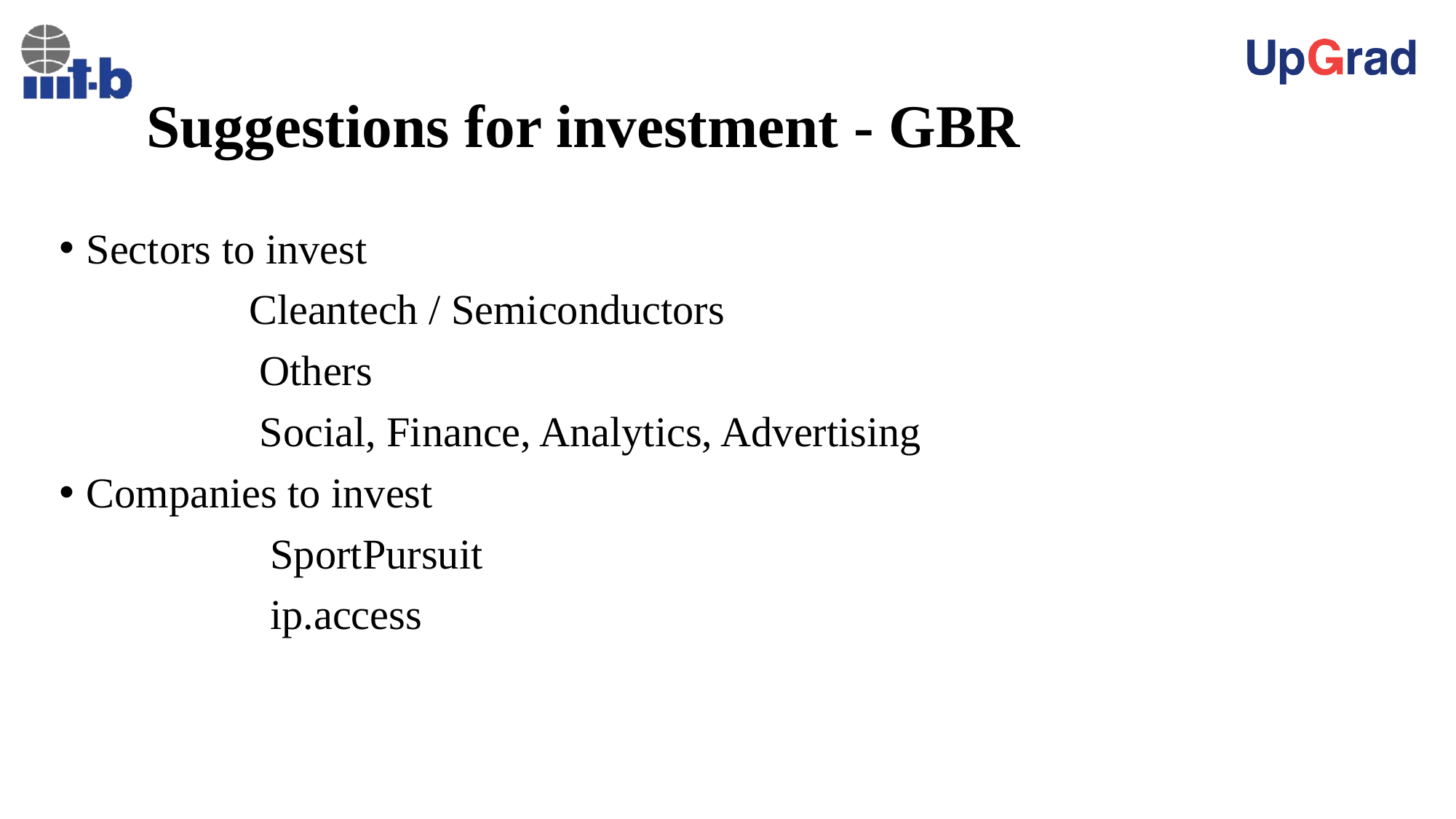

# Suggestions for investment - GBR
Sectors to invest
                  Cleantech / Semiconductors
                   Others
                   Social, Finance, Analytics, Advertising
Companies to invest
                    SportPursuit
                    ip.access